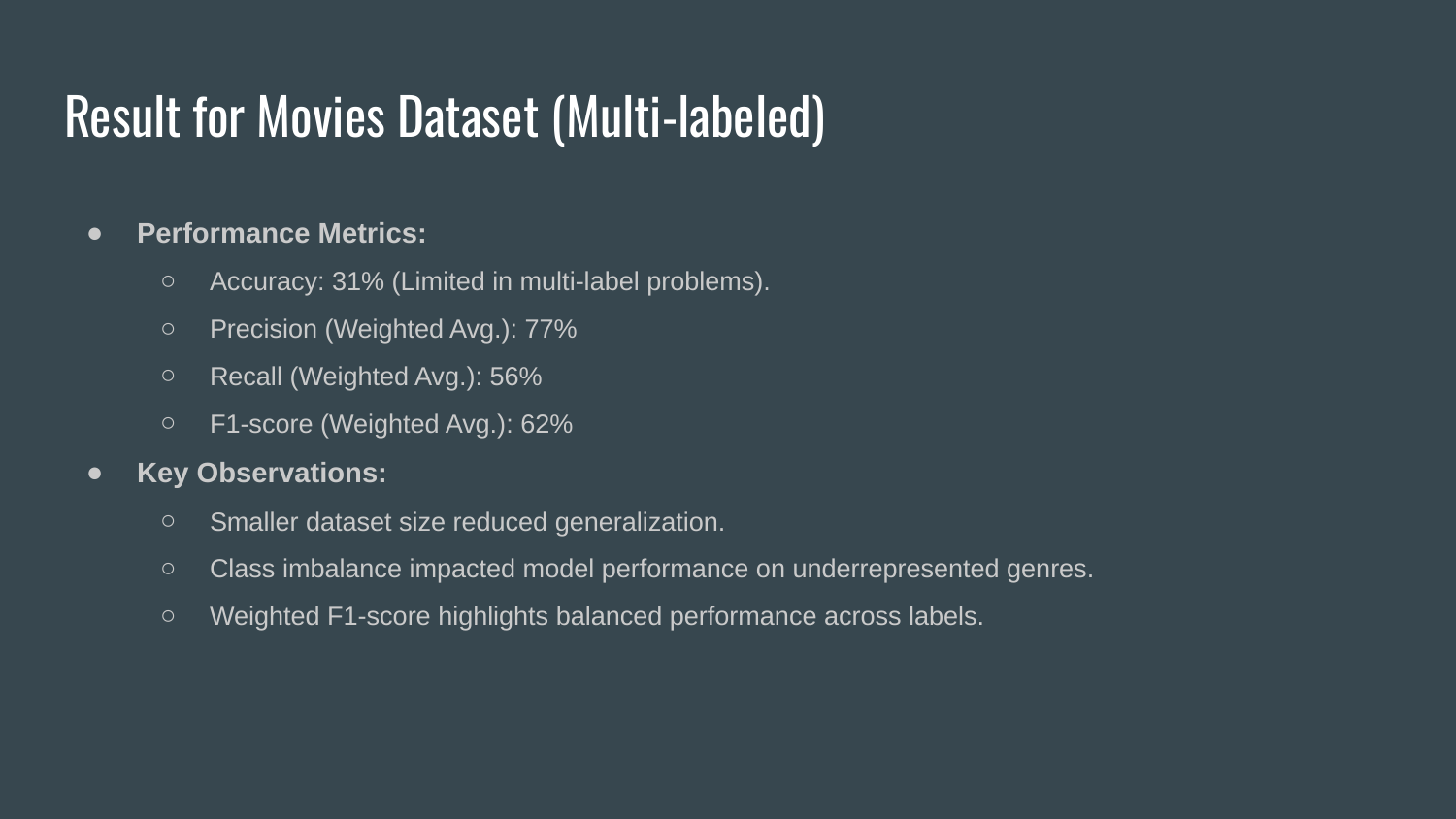

# Result for Movies Dataset (Multi-labeled)
Performance Metrics:
Accuracy: 31% (Limited in multi-label problems).
Precision (Weighted Avg.): 77%
Recall (Weighted Avg.): 56%
F1-score (Weighted Avg.): 62%
Key Observations:
Smaller dataset size reduced generalization.
Class imbalance impacted model performance on underrepresented genres.
Weighted F1-score highlights balanced performance across labels.